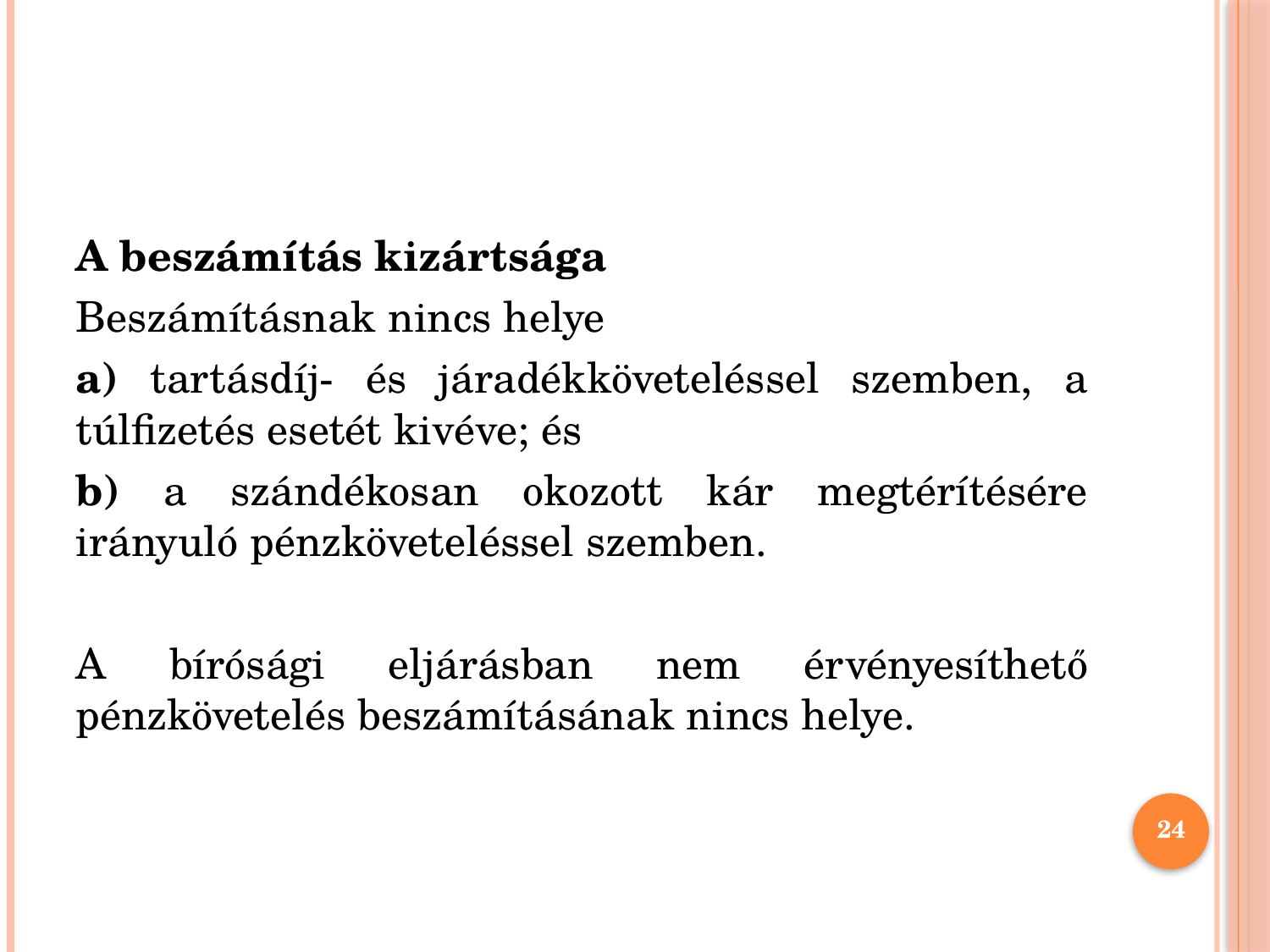

#
A beszámítás kizártsága
Beszámításnak nincs helye
a) tartásdíj- és járadékköveteléssel szemben, a túlfizetés esetét kivéve; és
b) a szándékosan okozott kár megtérítésére irányuló pénzköveteléssel szemben.

A bírósági eljárásban nem érvényesíthető pénzkövetelés beszámításának nincs helye.

24